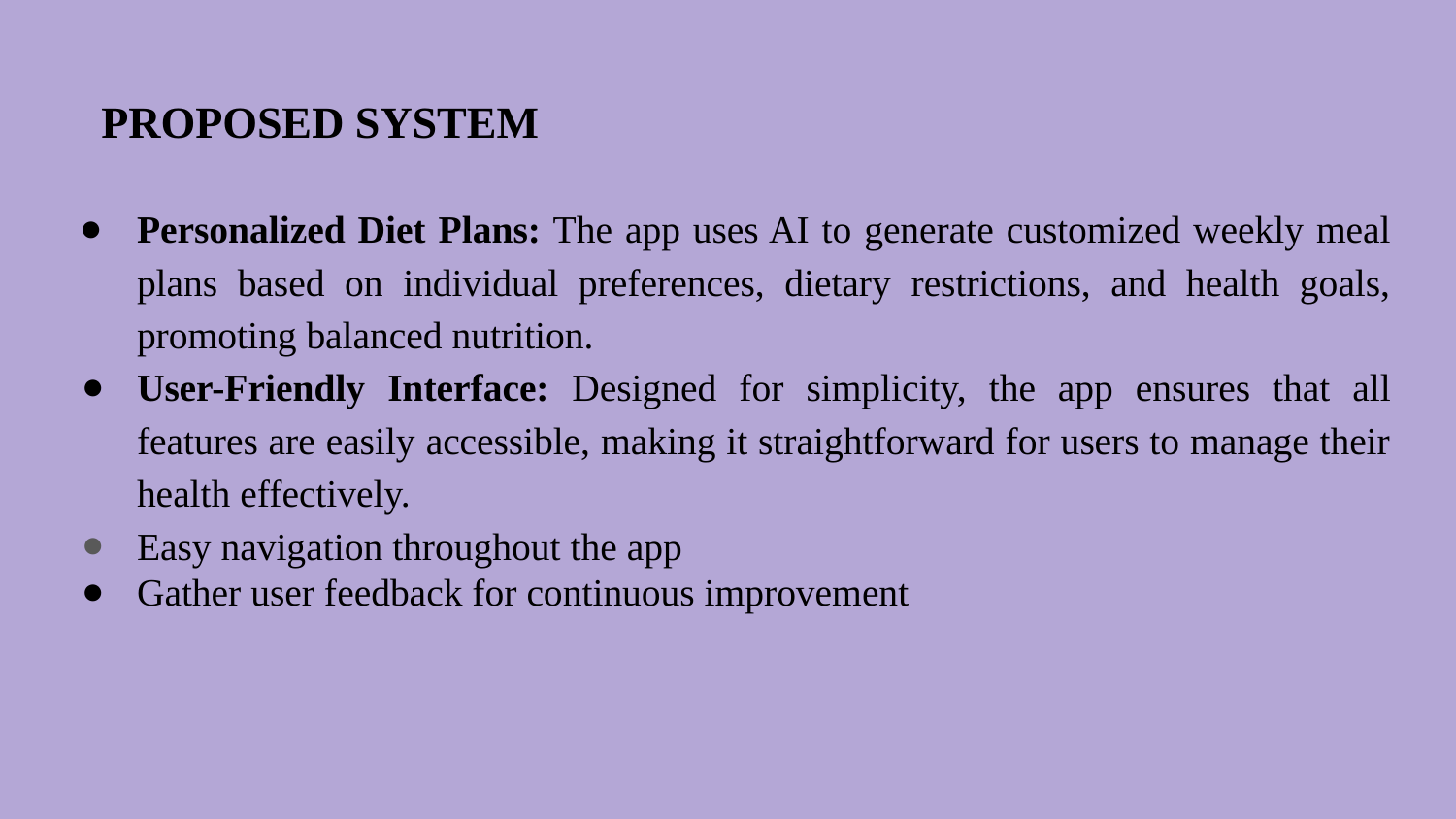

# PROPOSED SYSTEM

Personalized Diet Plans: The app uses AI to generate customized weekly meal plans based on individual preferences, dietary restrictions, and health goals, promoting balanced nutrition.
User-Friendly Interface: Designed for simplicity, the app ensures that all features are easily accessible, making it straightforward for users to manage their health effectively.
Easy navigation throughout the app
Gather user feedback for continuous improvement